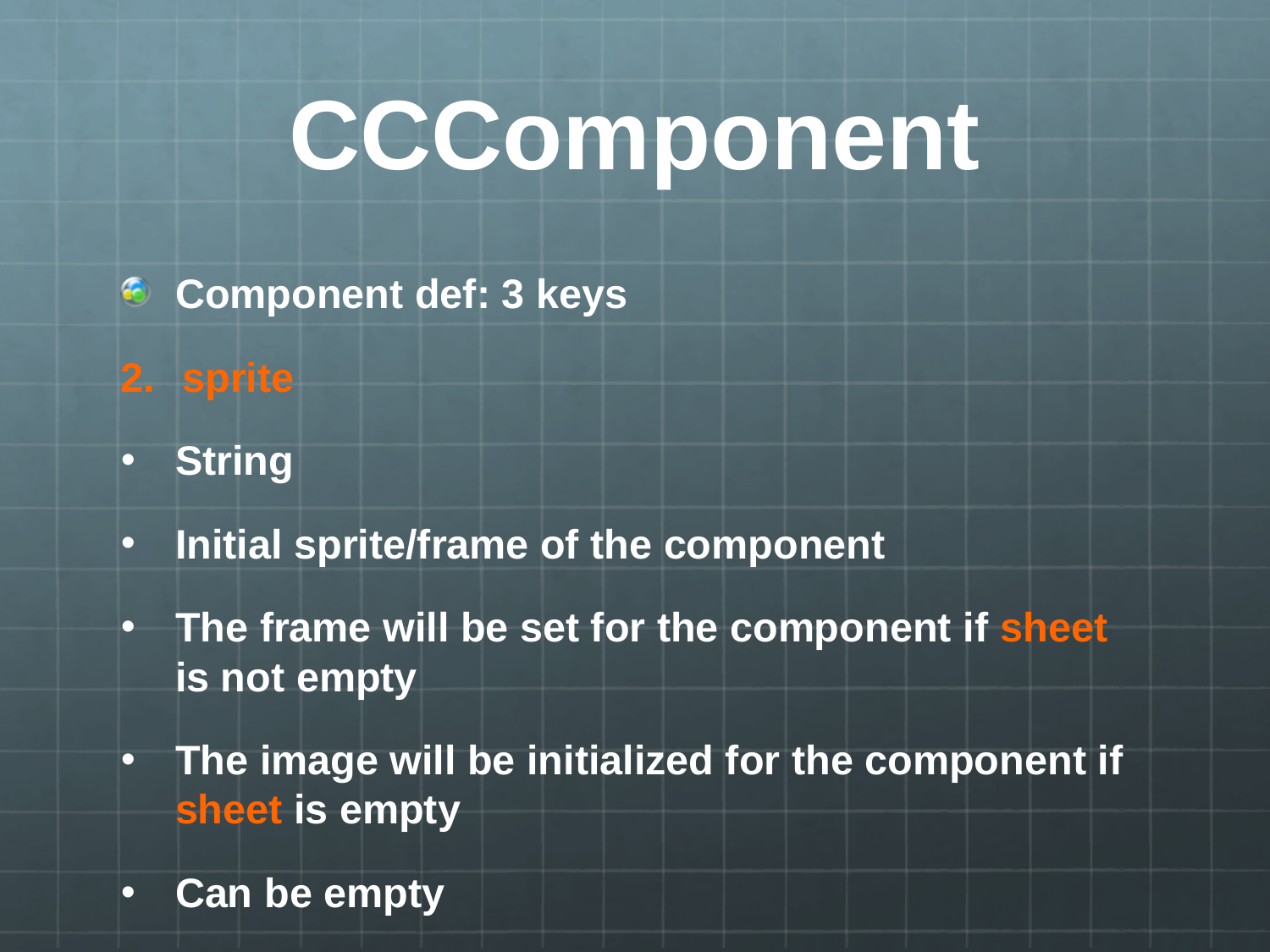

# CCComponent
Component def: 3 keys
sprite
String
Initial sprite/frame of the component
The frame will be set for the component if sheet is not empty
The image will be initialized for the component if sheet is empty
Can be empty